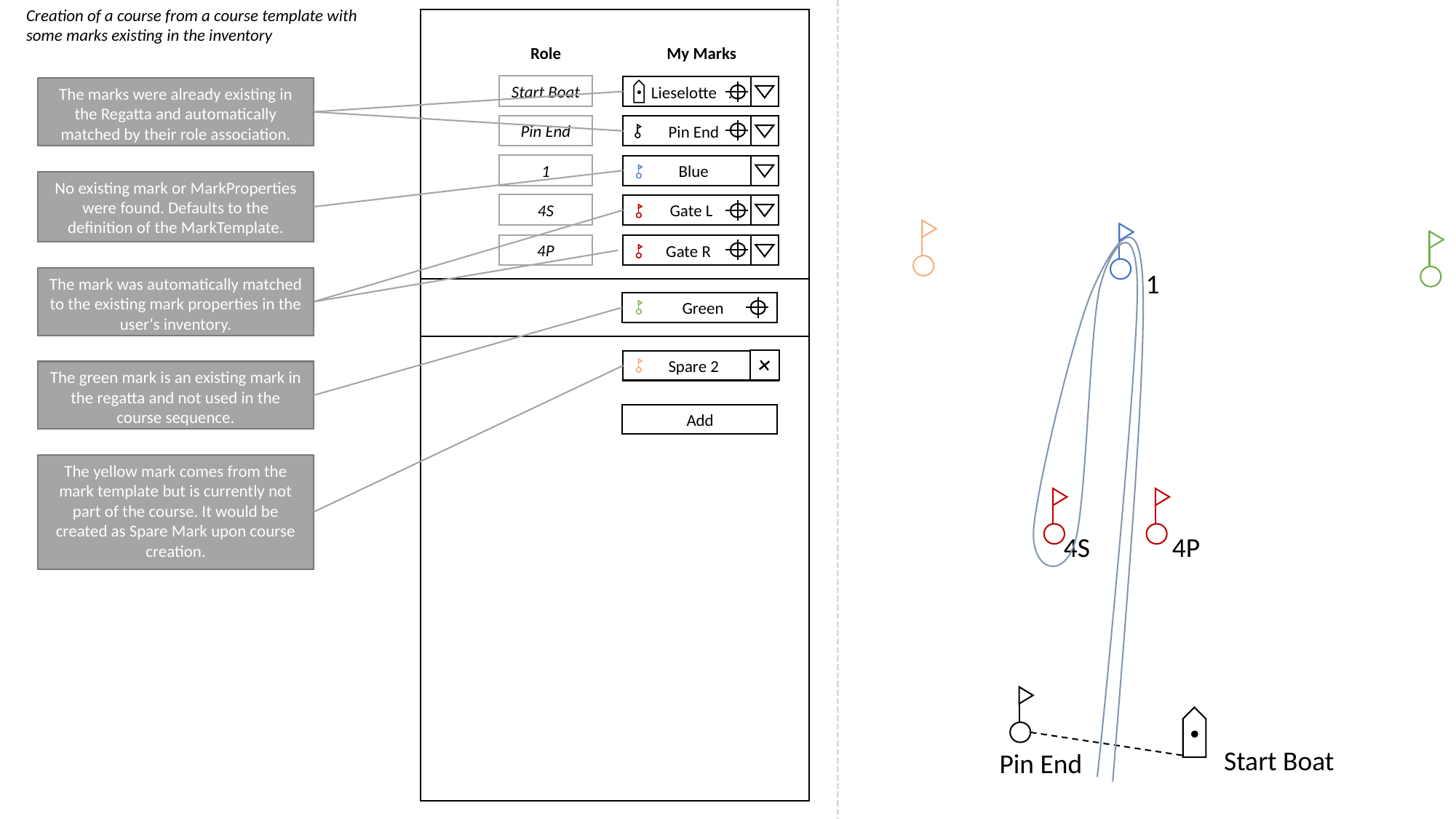

Creation of a course from a course template with some marks existing in the inventory

Role
My Marks
Start Boat
Lieselotte   .

The marks were already existing in the Regatta and automatically matched by their role association.

Pin End
Pin End

1
Blue

No existing mark or MarkProperties were found. Defaults to the definition of the MarkTemplate.
4S
Gate L

4P
Gate R

1
The mark was automatically matched to the existing mark properties in the user‘s inventory.
Green

+
Spare 2

The green mark is an existing mark in the regatta and not used in the course sequence.
Add

The yellow mark comes from the mark template but is currently not part of the course. It would be created as Spare Mark upon course creation.

4S
4P

Start Boat
Pin End